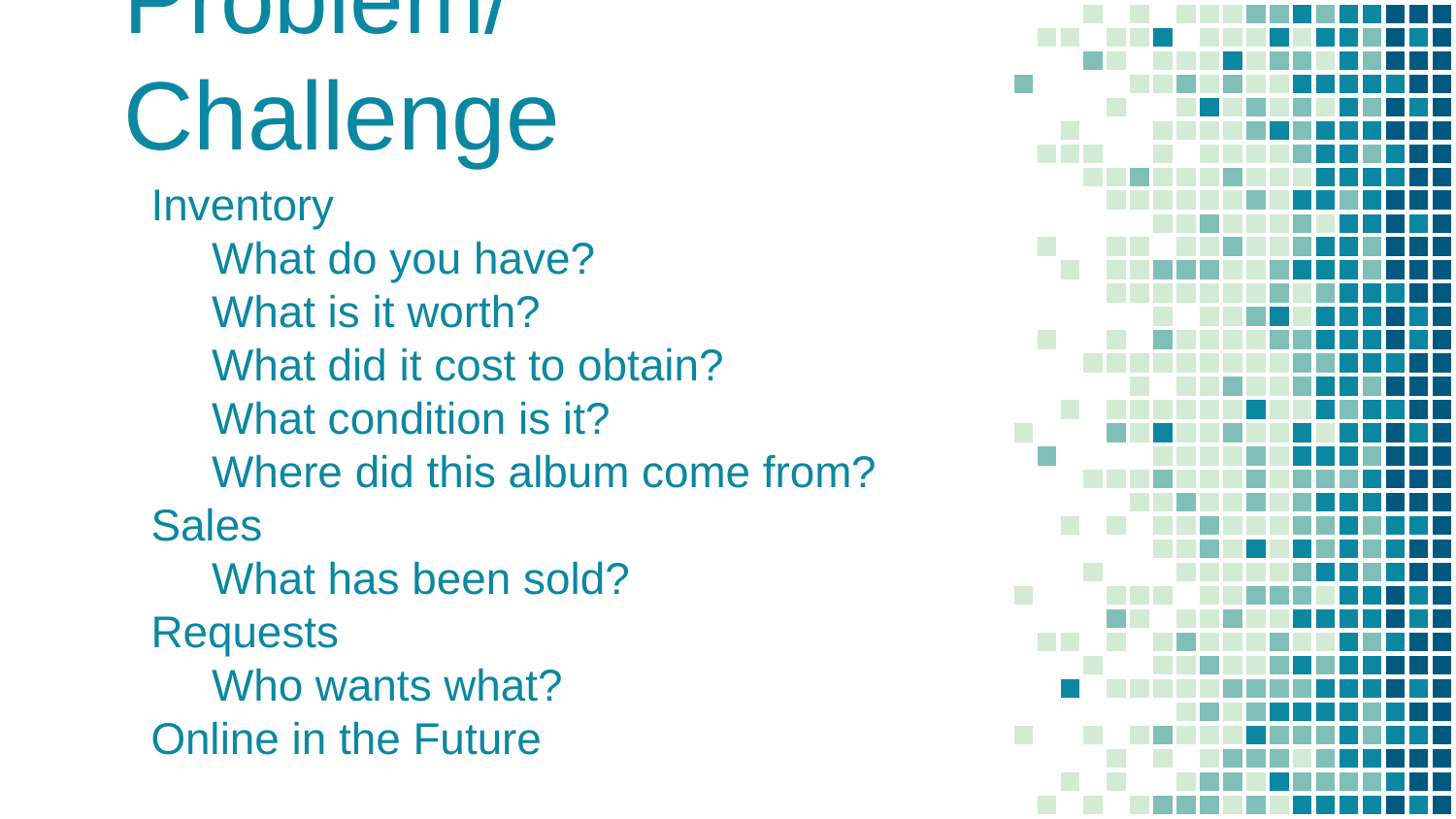

# Problem/Challenge
Inventory
What do you have?
What is it worth?
What did it cost to obtain?
What condition is it?
Where did this album come from?
Sales
	What has been sold?
Requests
Who wants what?
Online in the Future